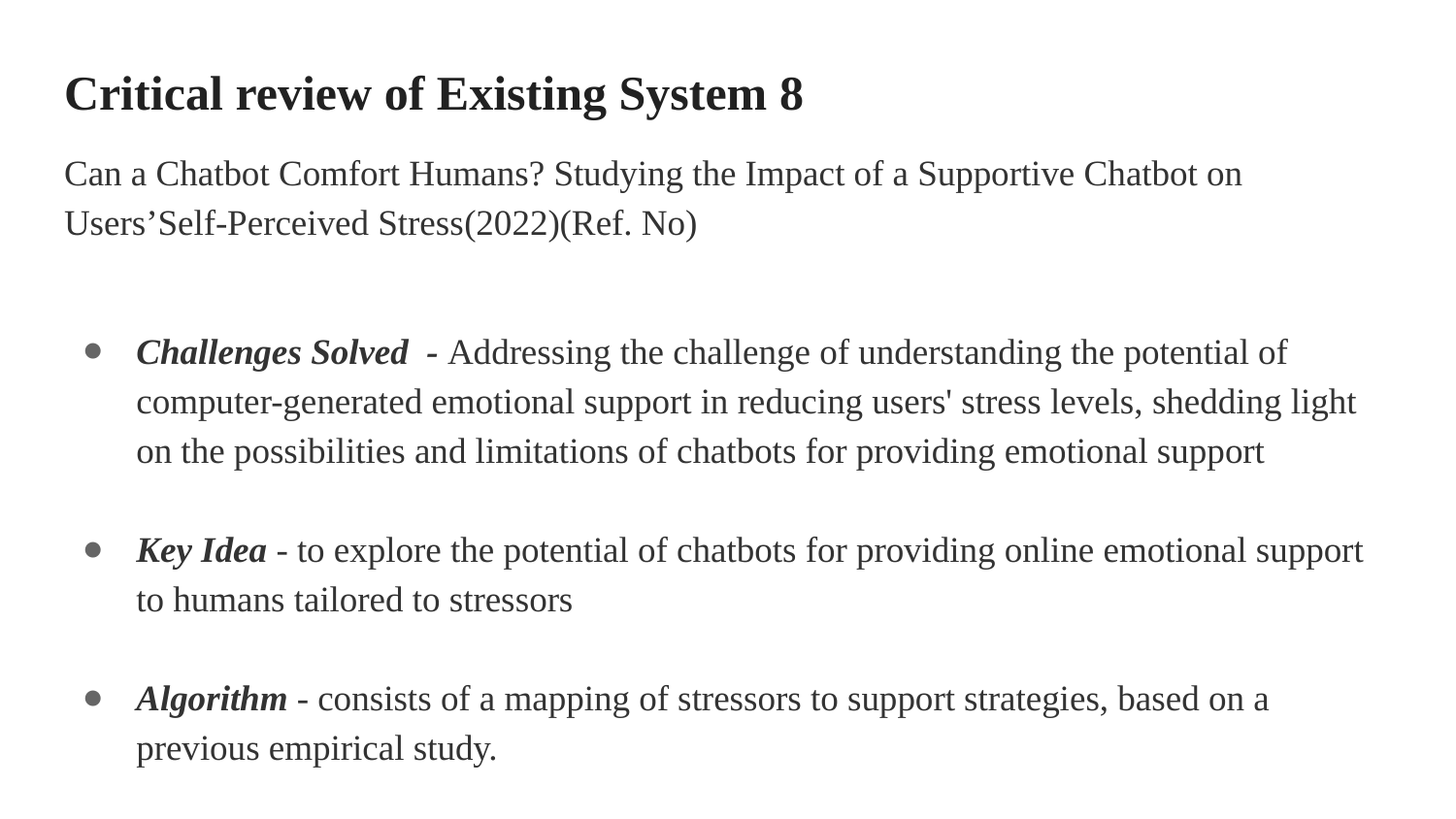

# Critical review of Existing System 8
Can a Chatbot Comfort Humans? Studying the Impact of a Supportive Chatbot on Users’Self-Perceived Stress(2022)(Ref. No)

Challenges Solved  - Addressing the challenge of understanding the potential of computer-generated emotional support in reducing users' stress levels, shedding light on the possibilities and limitations of chatbots for providing emotional support

Key Idea - to explore the potential of chatbots for providing online emotional support to humans tailored to stressors

Algorithm - consists of a mapping of stressors to support strategies, based on a previous empirical study.